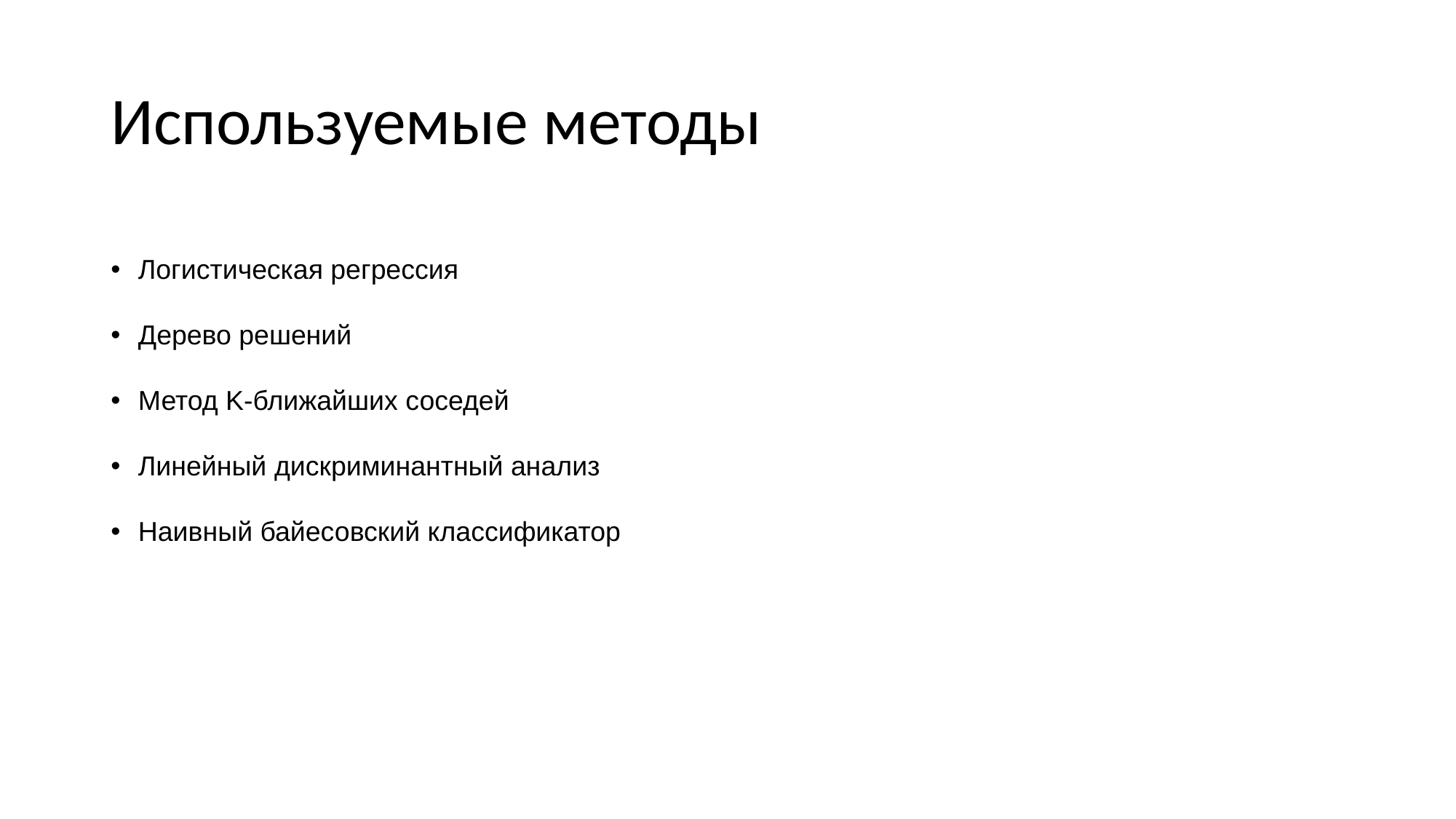

# Используемые методы
	Логистическая регрессия
	Дерево решений
	Метод K-ближайших соседей
	Линейный дискриминантный анализ
Наивный байесовский классификатор